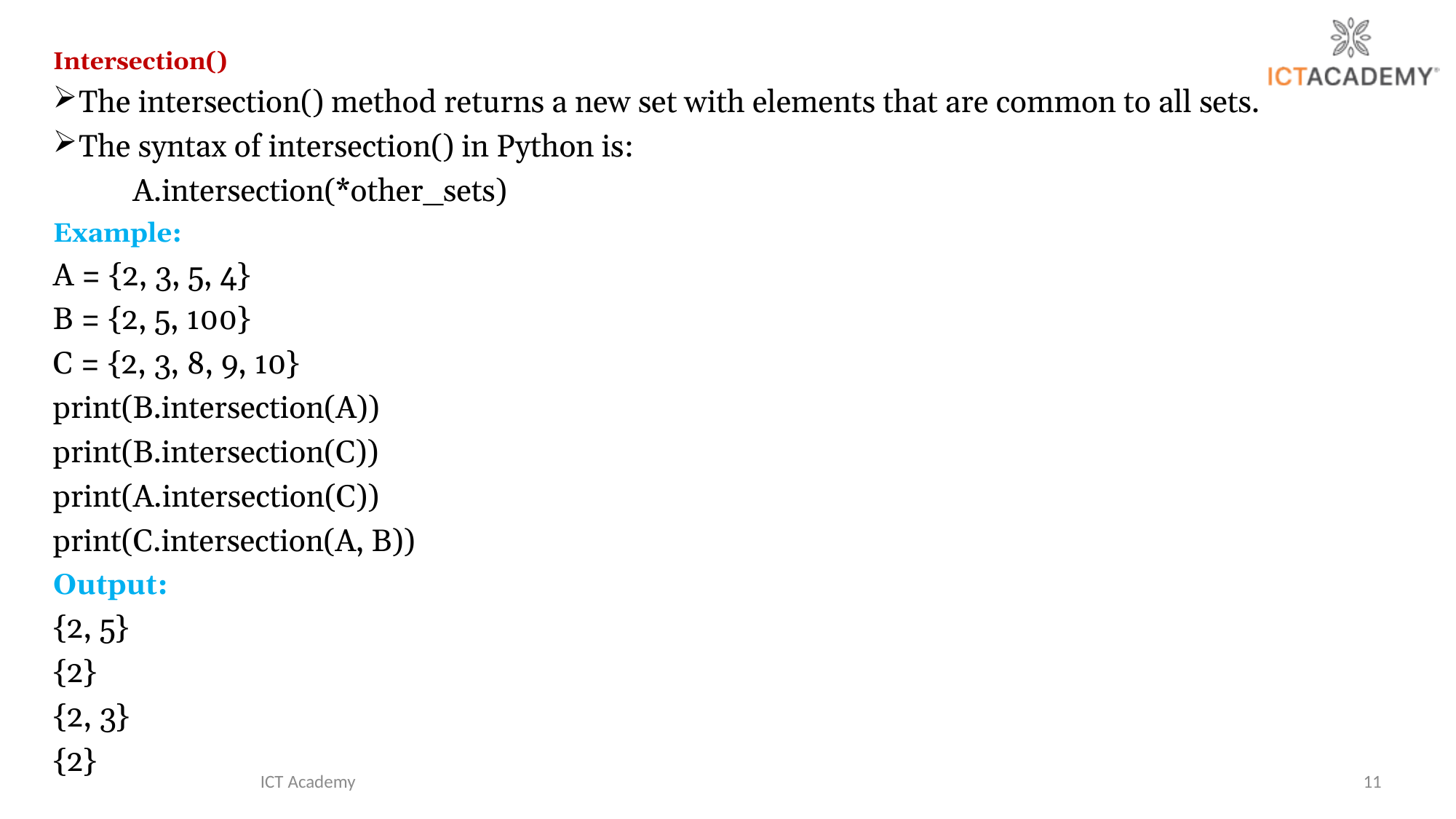

Intersection()
The intersection() method returns a new set with elements that are common to all sets.
The syntax of intersection() in Python is:
				A.intersection(*other_sets)
Example:
A = {2, 3, 5, 4}
B = {2, 5, 100}
C = {2, 3, 8, 9, 10}
print(B.intersection(A))
print(B.intersection(C))
print(A.intersection(C))
print(C.intersection(A, B))
Output:
{2, 5}
{2}
{2, 3}
{2}
ICT Academy
11